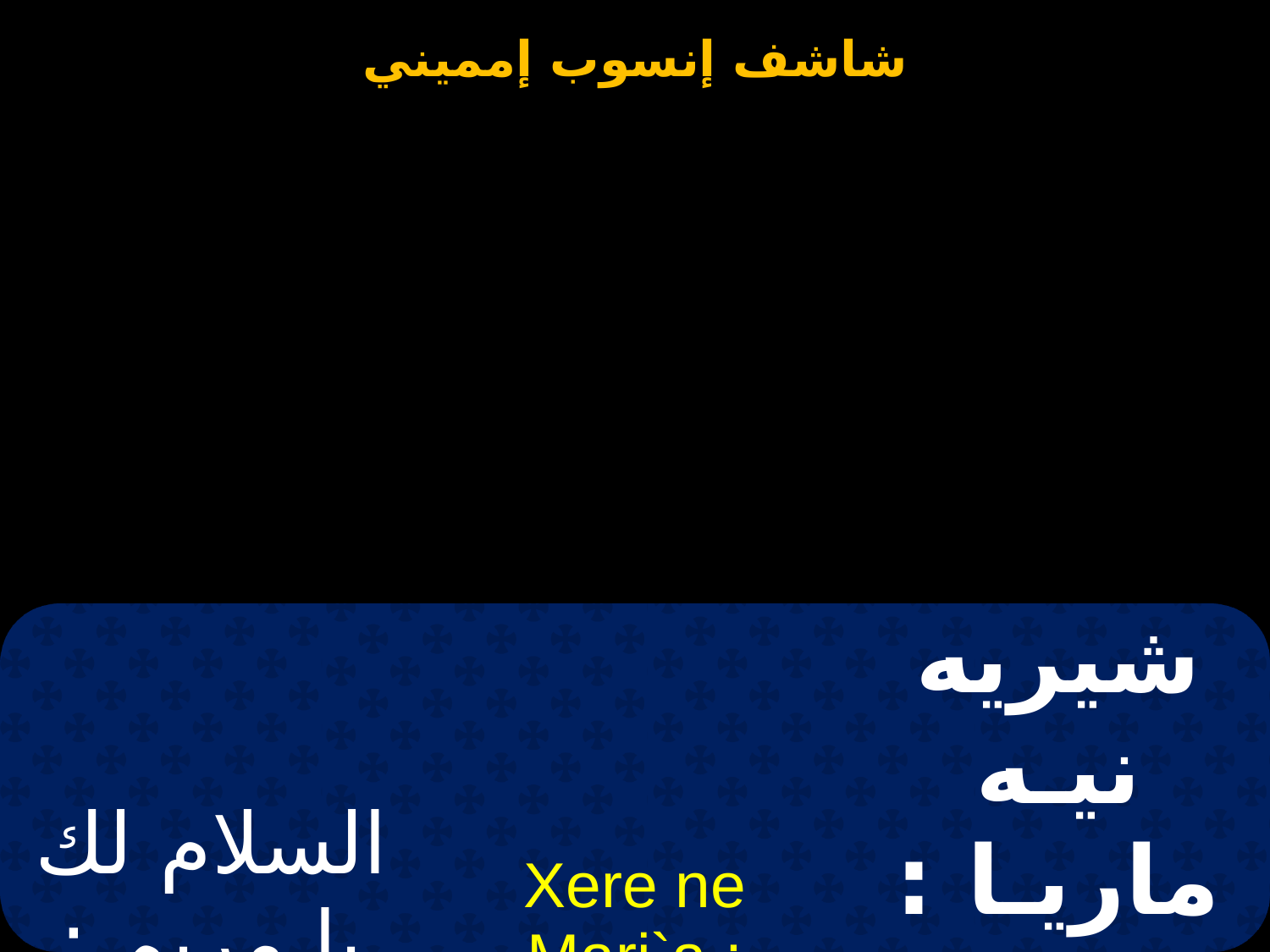

| السلام لك يا مريم : التي شهد لها | Xere ne Mari`a : `etaverme0re nac | شيريه نيـه ماريـا : إيطاف إر ميثريه نـاس |
| --- | --- | --- |